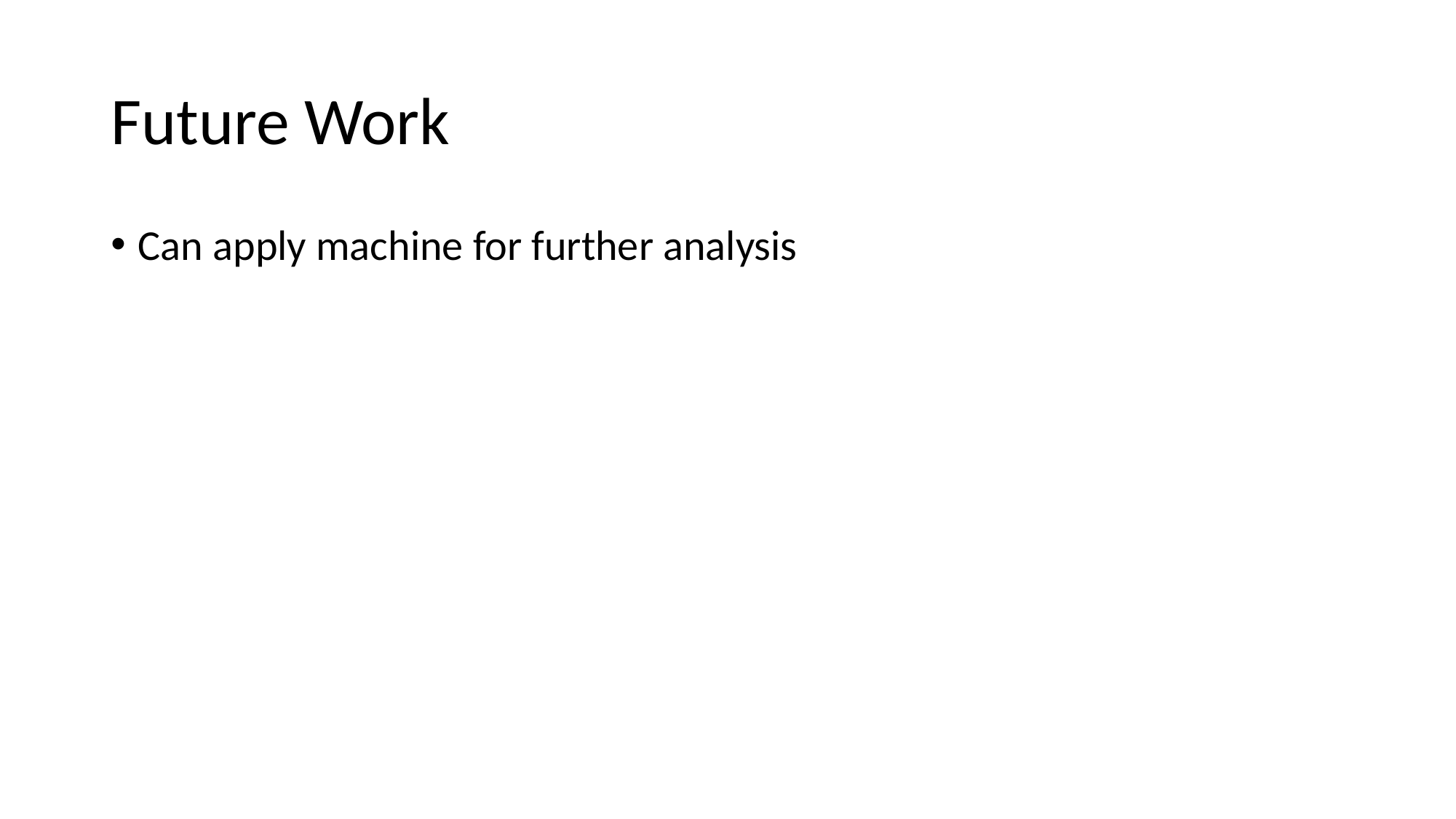

# Future Work
Can apply machine for further analysis